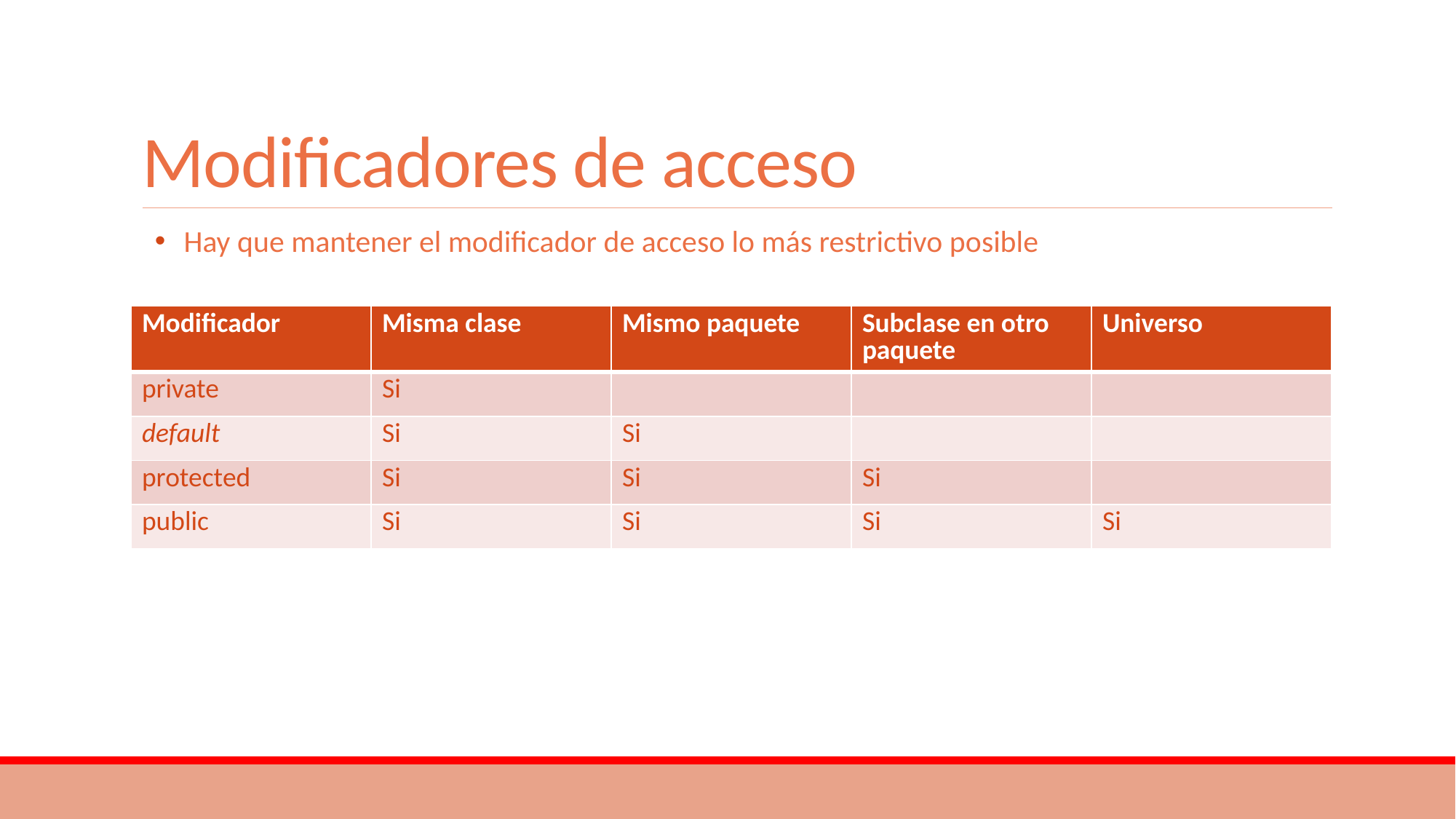

# Modificadores de acceso
 Hay que mantener el modificador de acceso lo más restrictivo posible

| Modificador | Misma clase | Mismo paquete | Subclase en otro paquete | Universo |
| --- | --- | --- | --- | --- |
| private | Si |  |  |  |
| default | Si | Si |  |  |
| protected | Si | Si | Si |  |
| public | Si | Si | Si | Si |